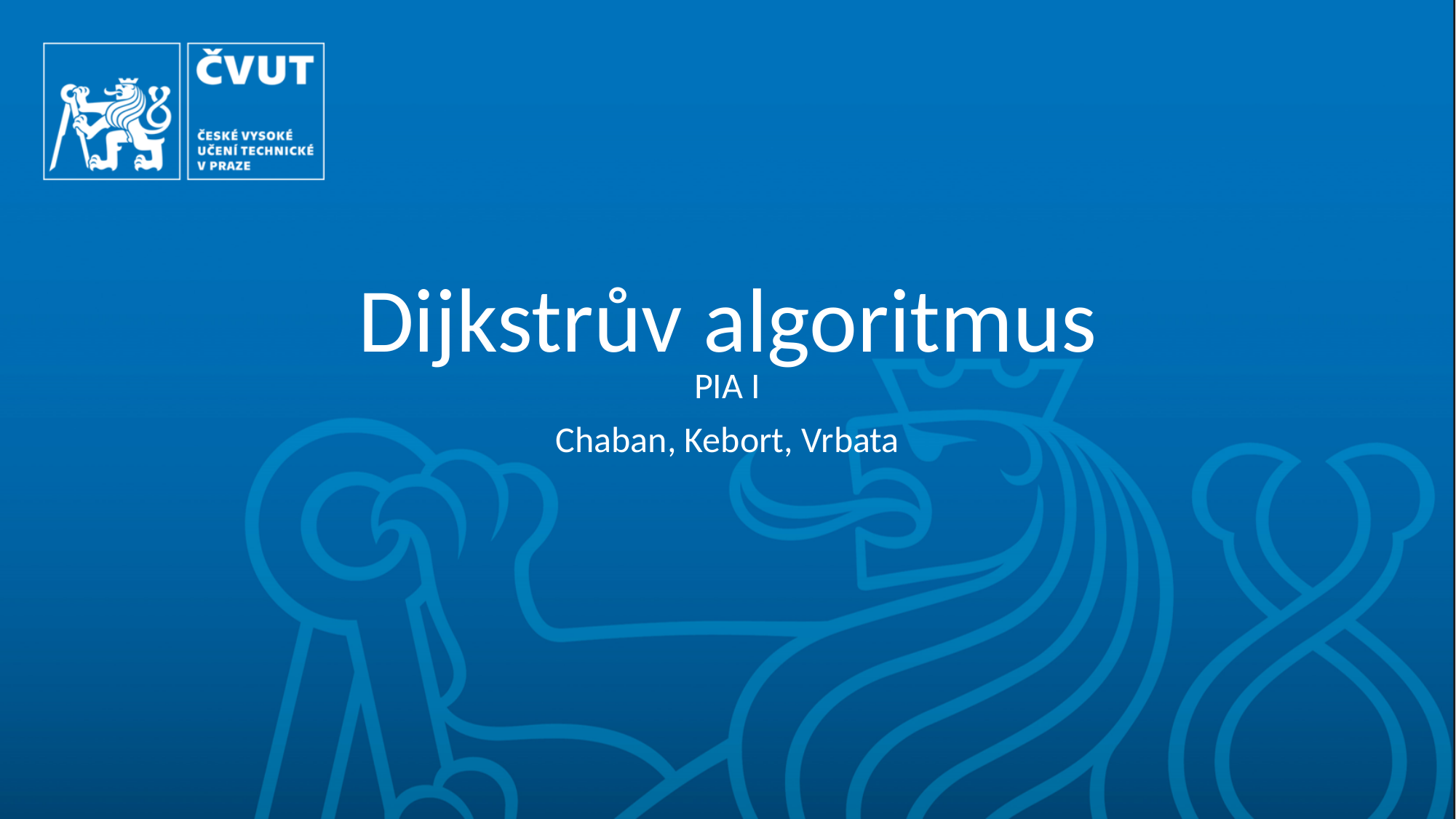

# Dijkstrův algoritmus
PIA I
Chaban, Kebort, Vrbata